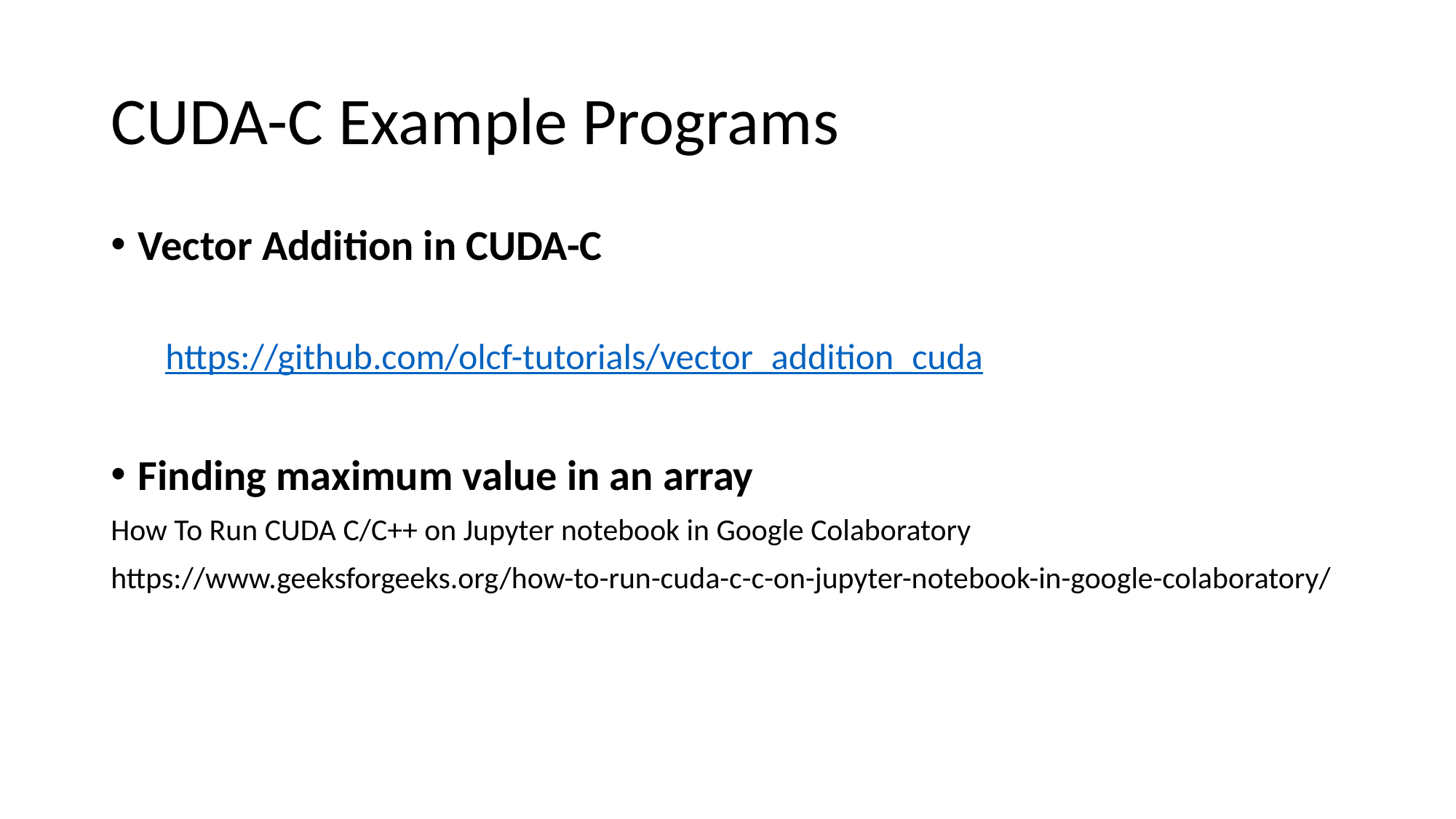

# CUDA-C Example Programs
Vector Addition in CUDA-C

https://github.com/olcf-tutorials/vector_addition_cuda

Finding maximum value in an array
How To Run CUDA C/C++ on Jupyter notebook in Google Colaboratory
https://www.geeksforgeeks.org/how-to-run-cuda-c-c-on-jupyter-notebook-in-google-colaboratory/